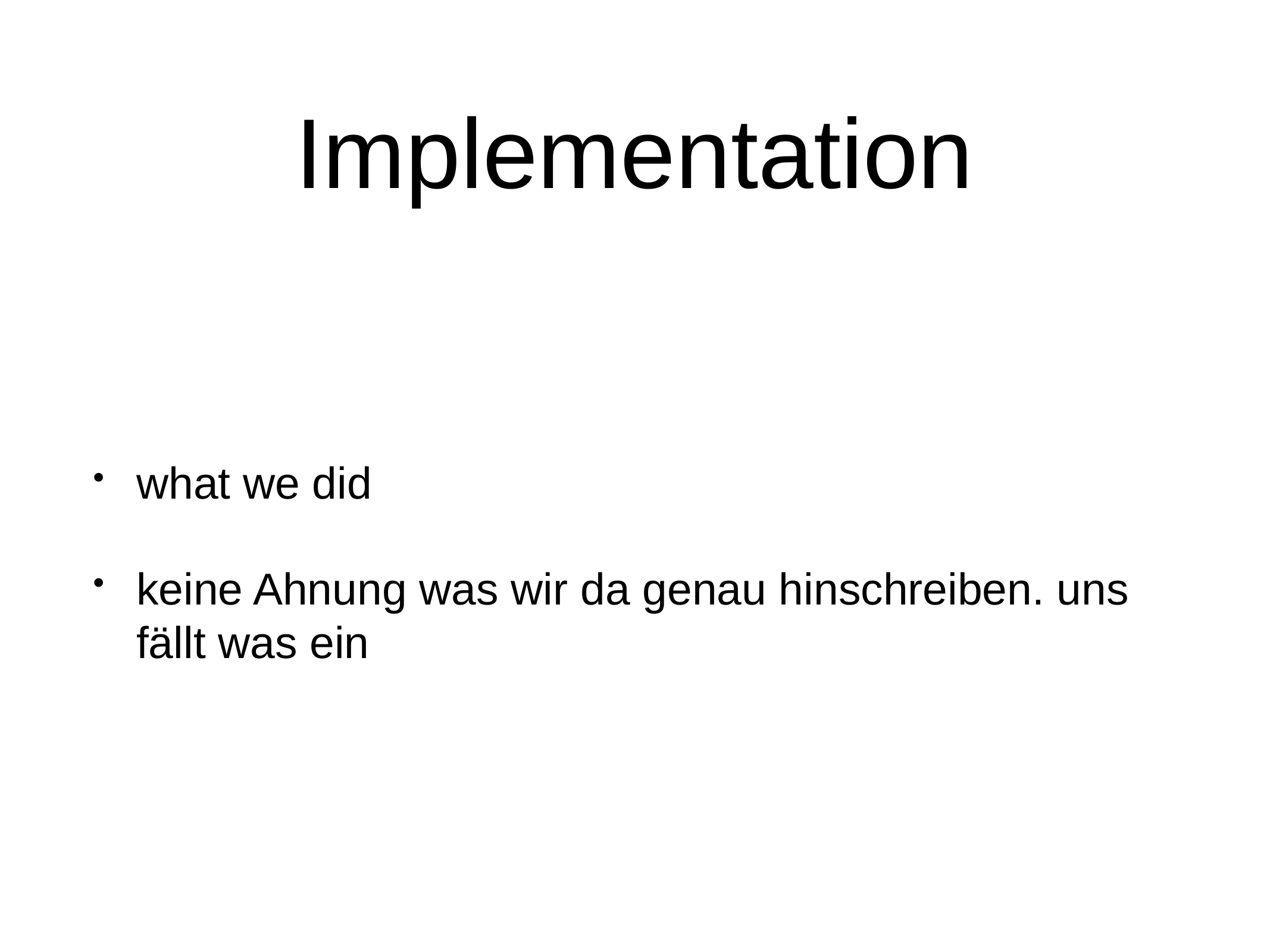

# Implementation
what we did
keine Ahnung was wir da genau hinschreiben. uns fällt was ein